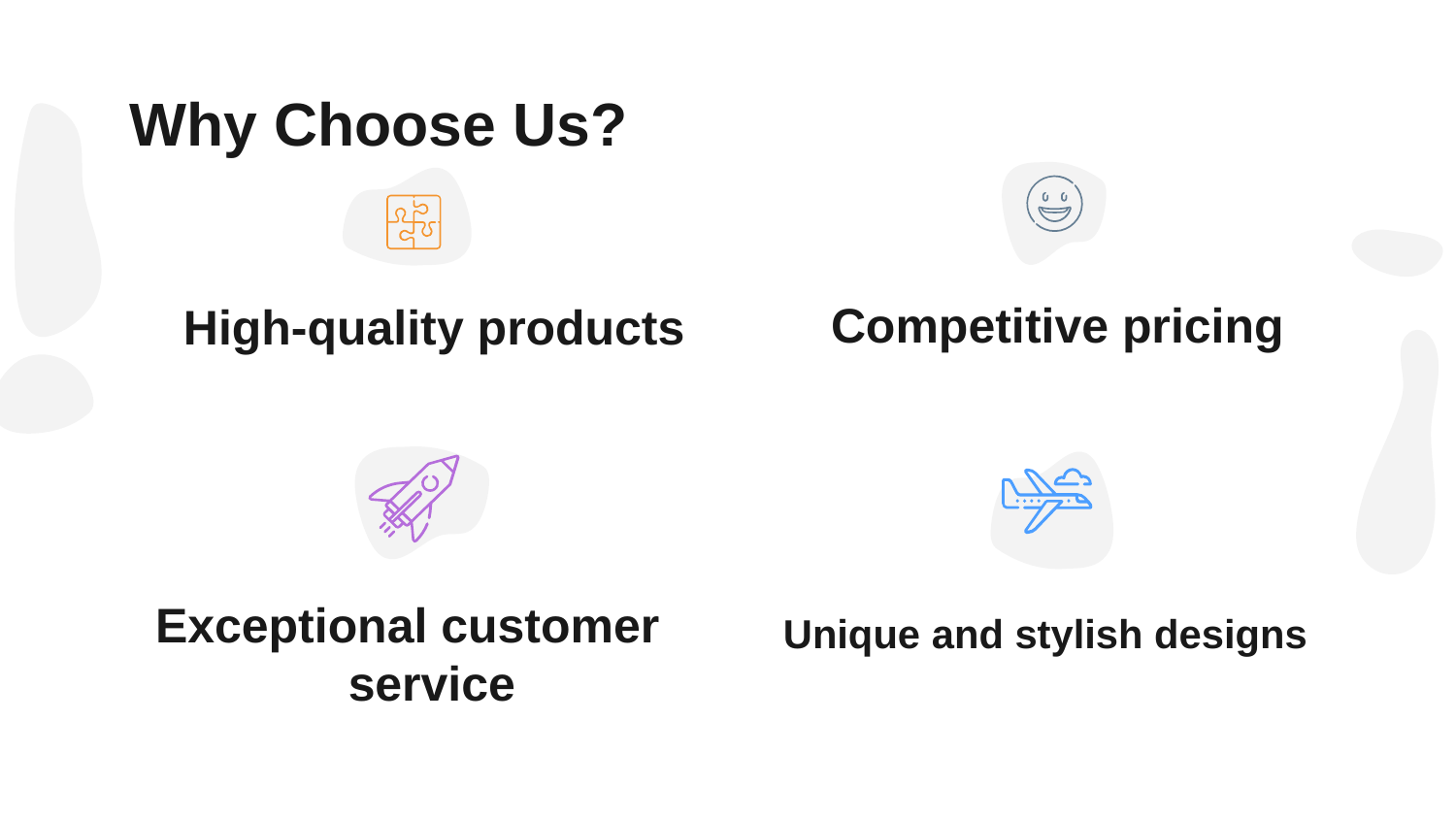

# Why Choose Us?

Competitive pricing
High-quality products

Unique and stylish designs
Exceptional customer service